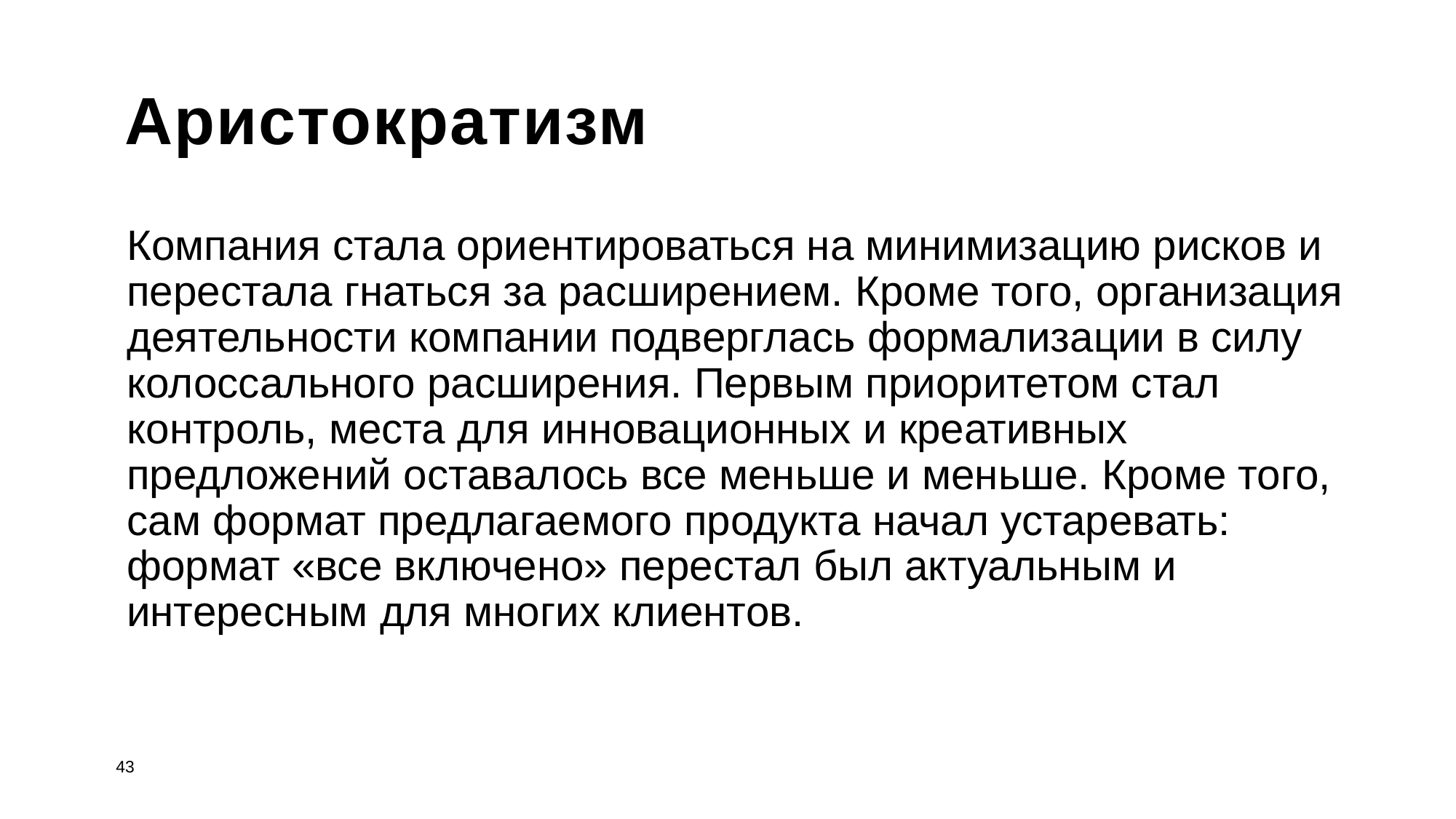

# Аристократизм
Компания стала ориентироваться на минимизацию рисков и перестала гнаться за расширением. Кроме того, организация деятельности компании подверглась формализации в силу колоссального расширения. Первым приоритетом стал контроль, места для инновационных и креативных предложений оставалось все меньше и меньше. Кроме того, сам формат предлагаемого продукта начал устаревать: формат «все включено» перестал был актуальным и интересным для многих клиентов.
43